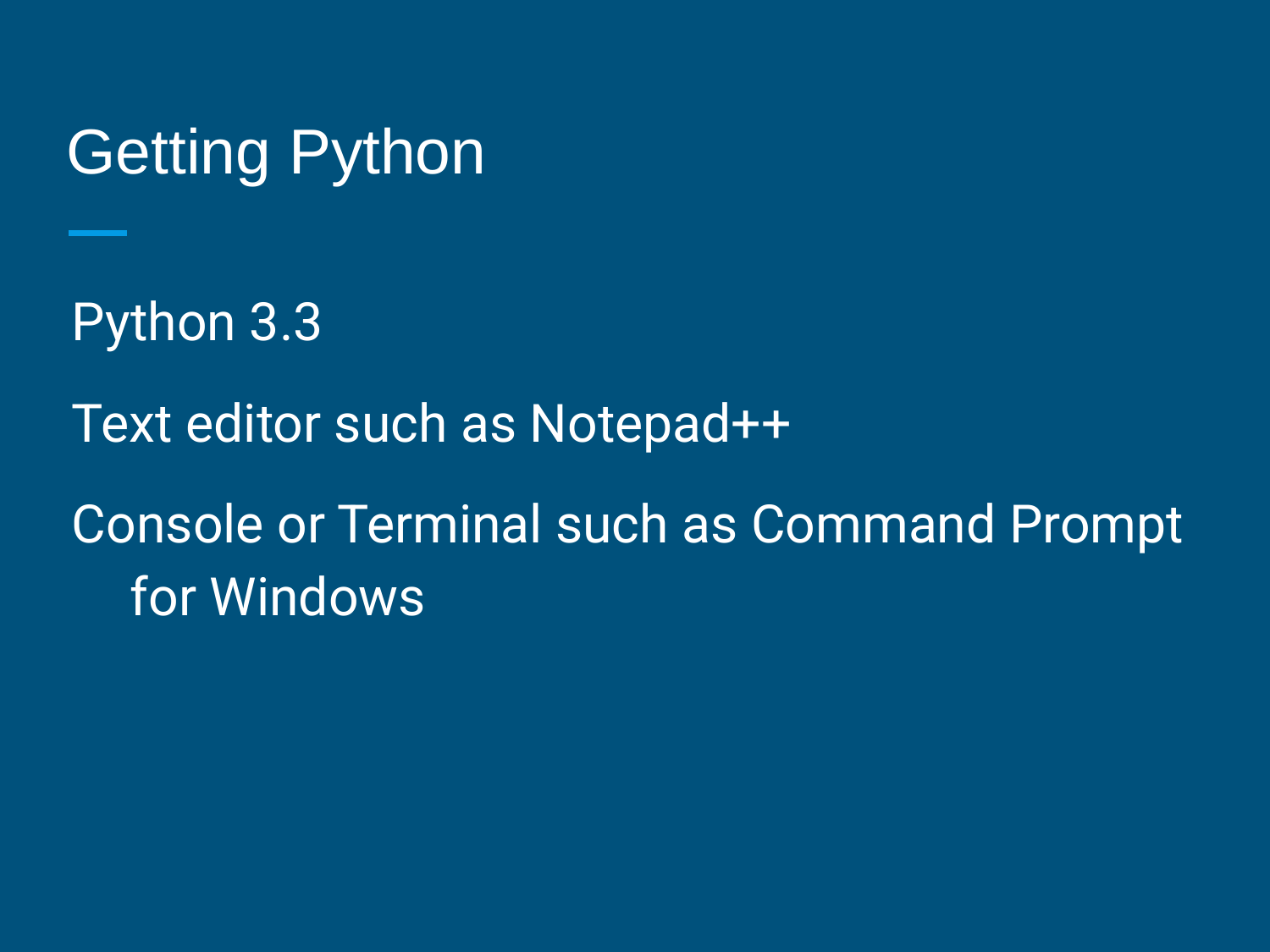

# Getting Python
Python 3.3
Text editor such as Notepad++
Console or Terminal such as Command Prompt for Windows